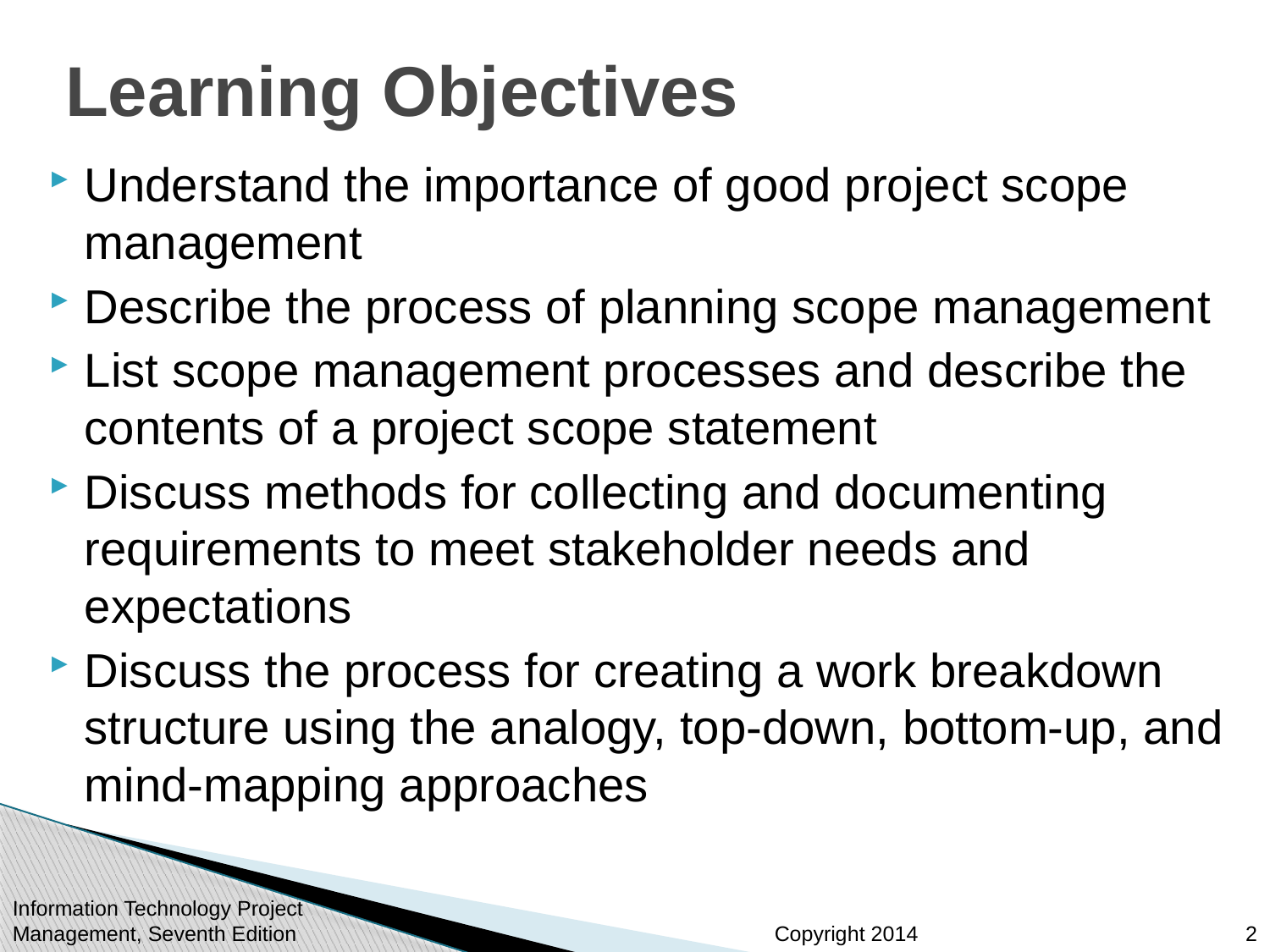

# Learning Objectives
Understand the importance of good project scope management
Describe the process of planning scope management
List scope management processes and describe the contents of a project scope statement
Discuss methods for collecting and documenting requirements to meet stakeholder needs and expectations
Discuss the process for creating a work breakdown structure using the analogy, top-down, bottom-up, and mind-mapping approaches
Information Technology Project Management, Seventh Edition
2